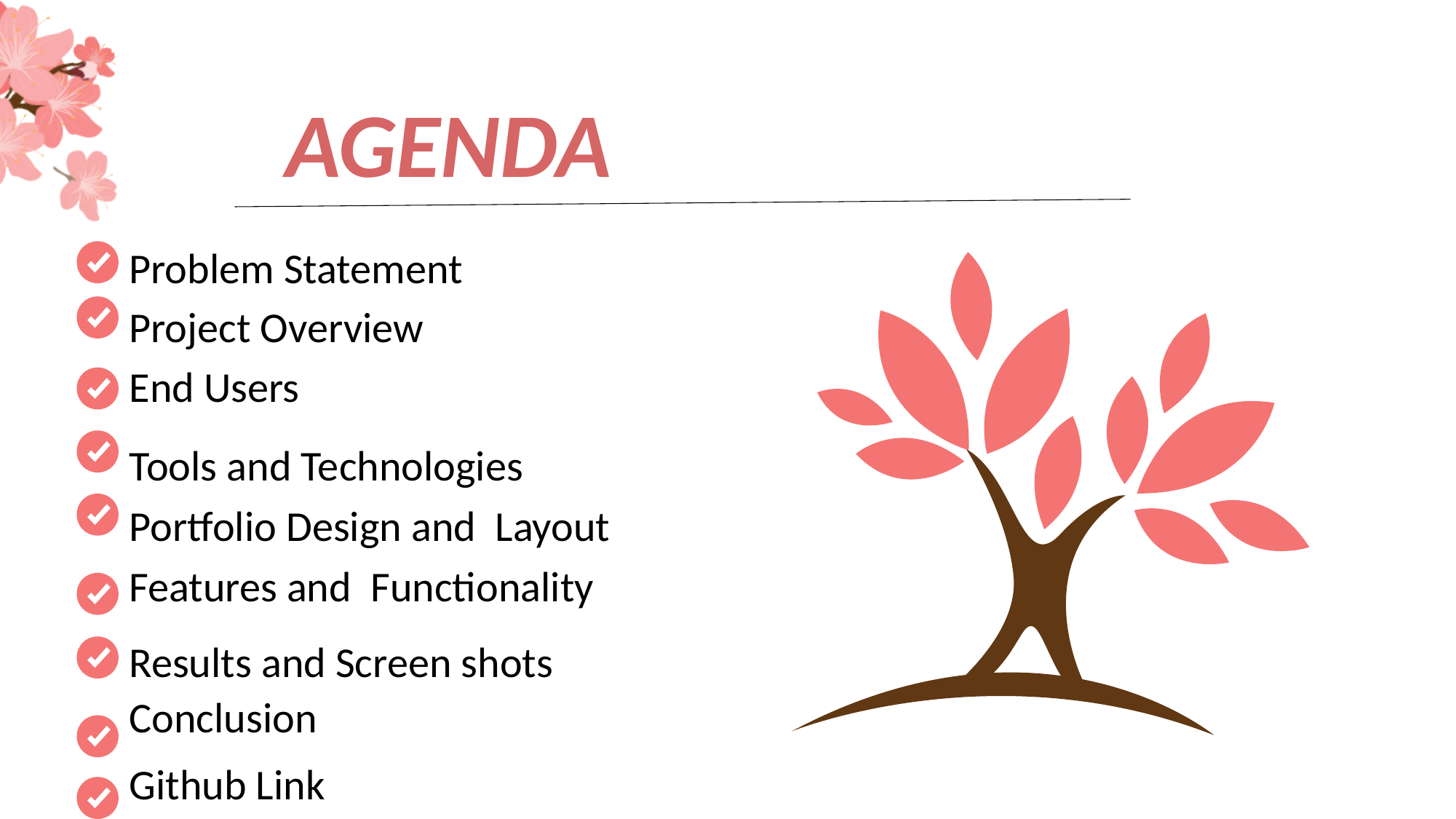

AGENDA
Problem Statement

Project Overview

End Users

Tools and Technologies

Portfolio Design and  Layout
Features and  Functionality

Results and Screen shots

Conclusion

Github Link